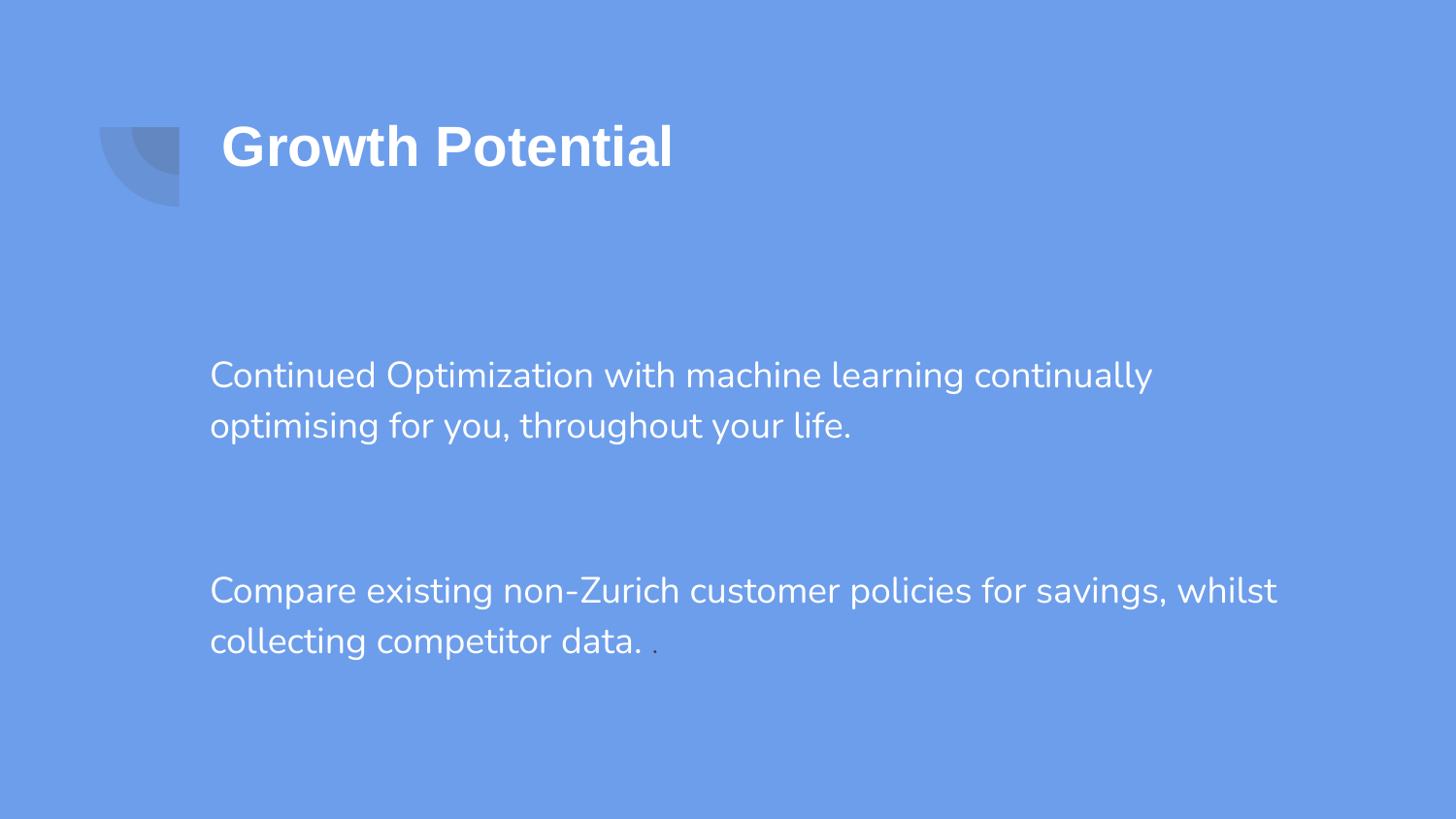

# Growth Potential

Continued Optimization with machine learning continually optimising for you, throughout your life.

Compare existing non-Zurich customer policies for savings, whilst collecting competitor data. .